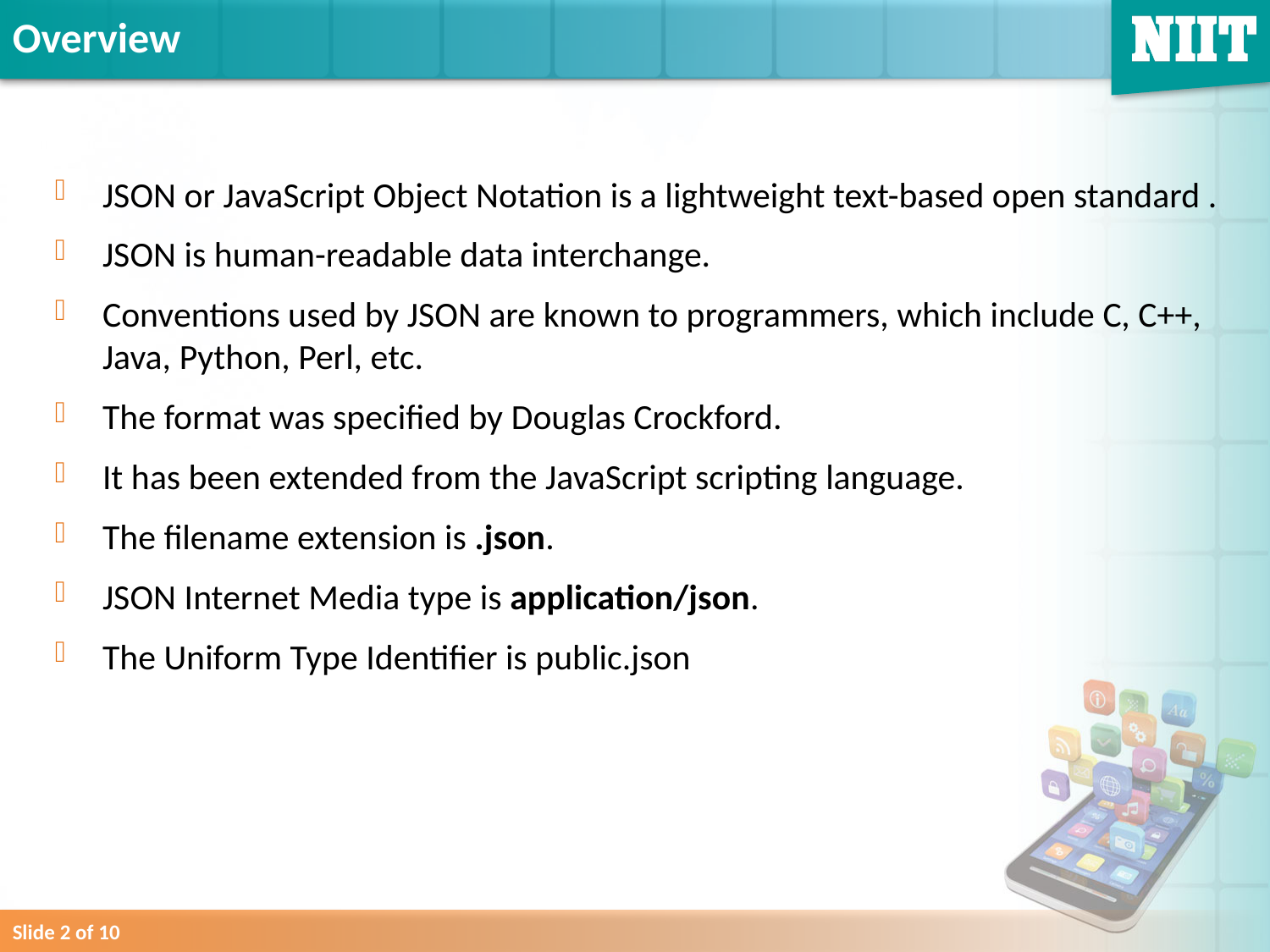

# Overview

JSON or JavaScript Object Notation is a lightweight text-based open standard .
JSON is human-readable data interchange.
Conventions used by JSON are known to programmers, which include C, C++, Java, Python, Perl, etc.
The format was specified by Douglas Crockford.
It has been extended from the JavaScript scripting language.
The filename extension is .json.
JSON Internet Media type is application/json.
The Uniform Type Identifier is public.json